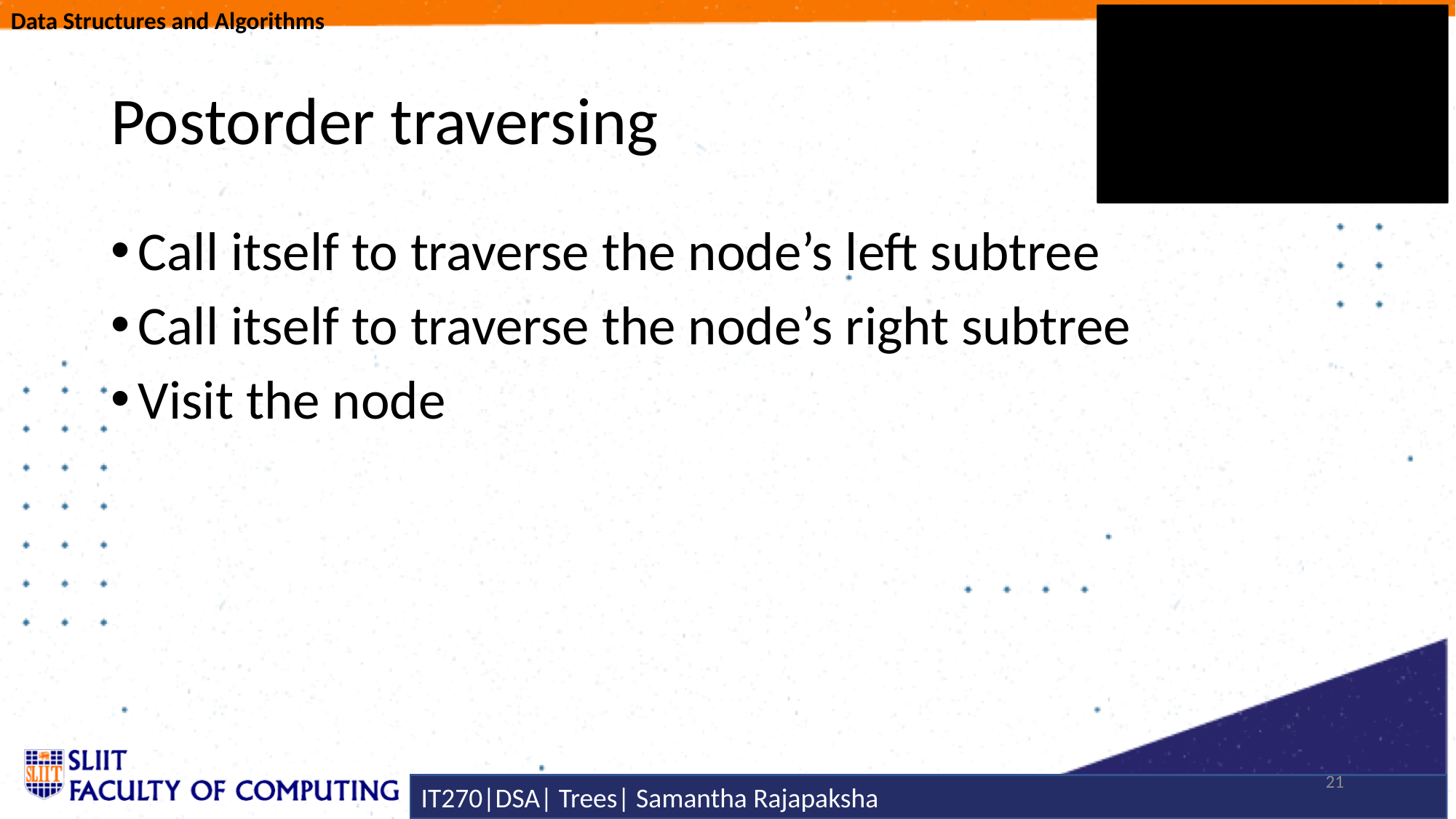

# Postorder traversing
Call itself to traverse the node’s left subtree
Call itself to traverse the node’s right subtree
Visit the node

21